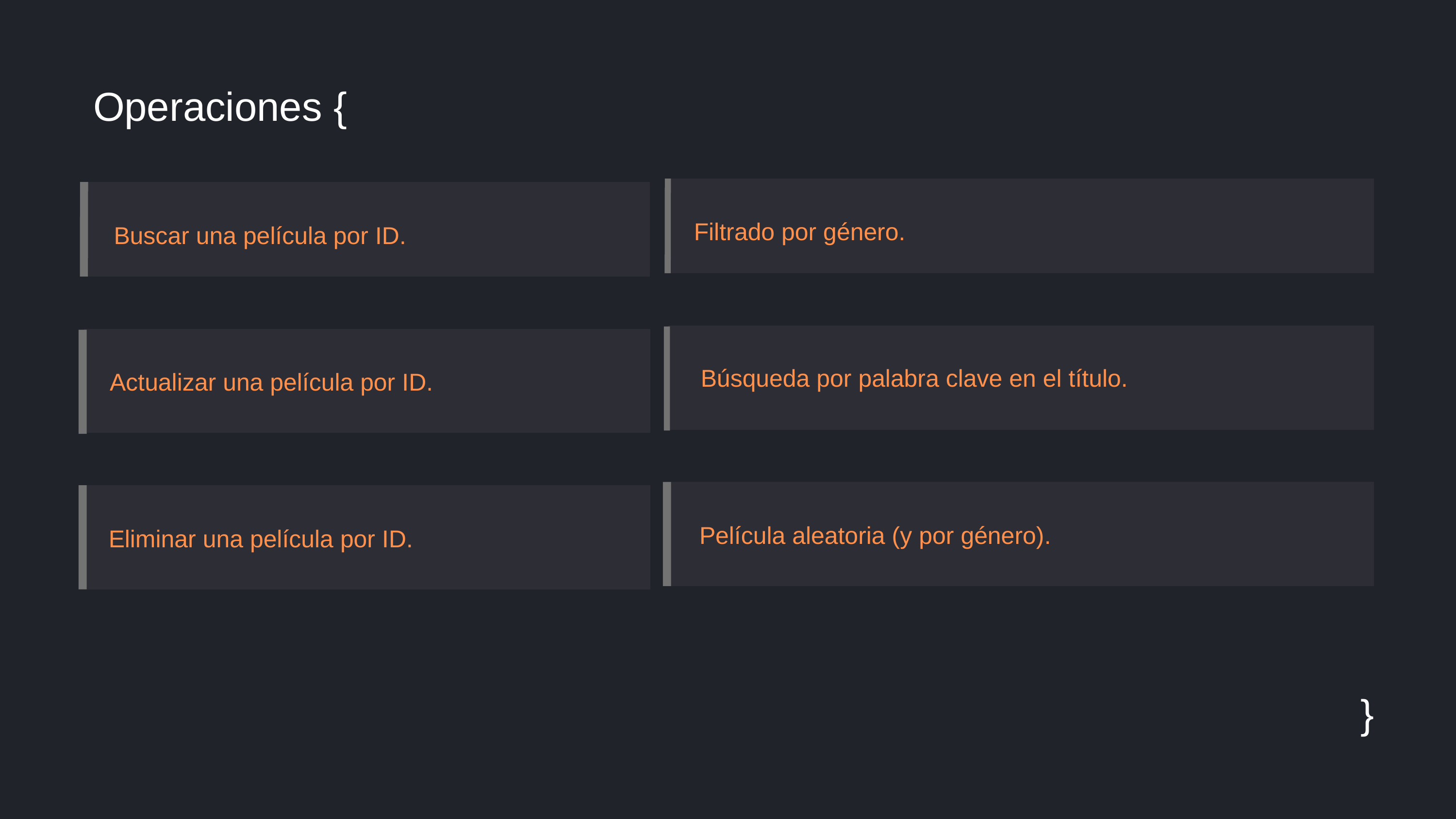

Operaciones {

Buscar una película por ID.
Filtrado por género.

Actualizar una película por ID.
Búsqueda por palabra clave en el título.

Película aleatoria (y por género).

Eliminar una película por ID.
}